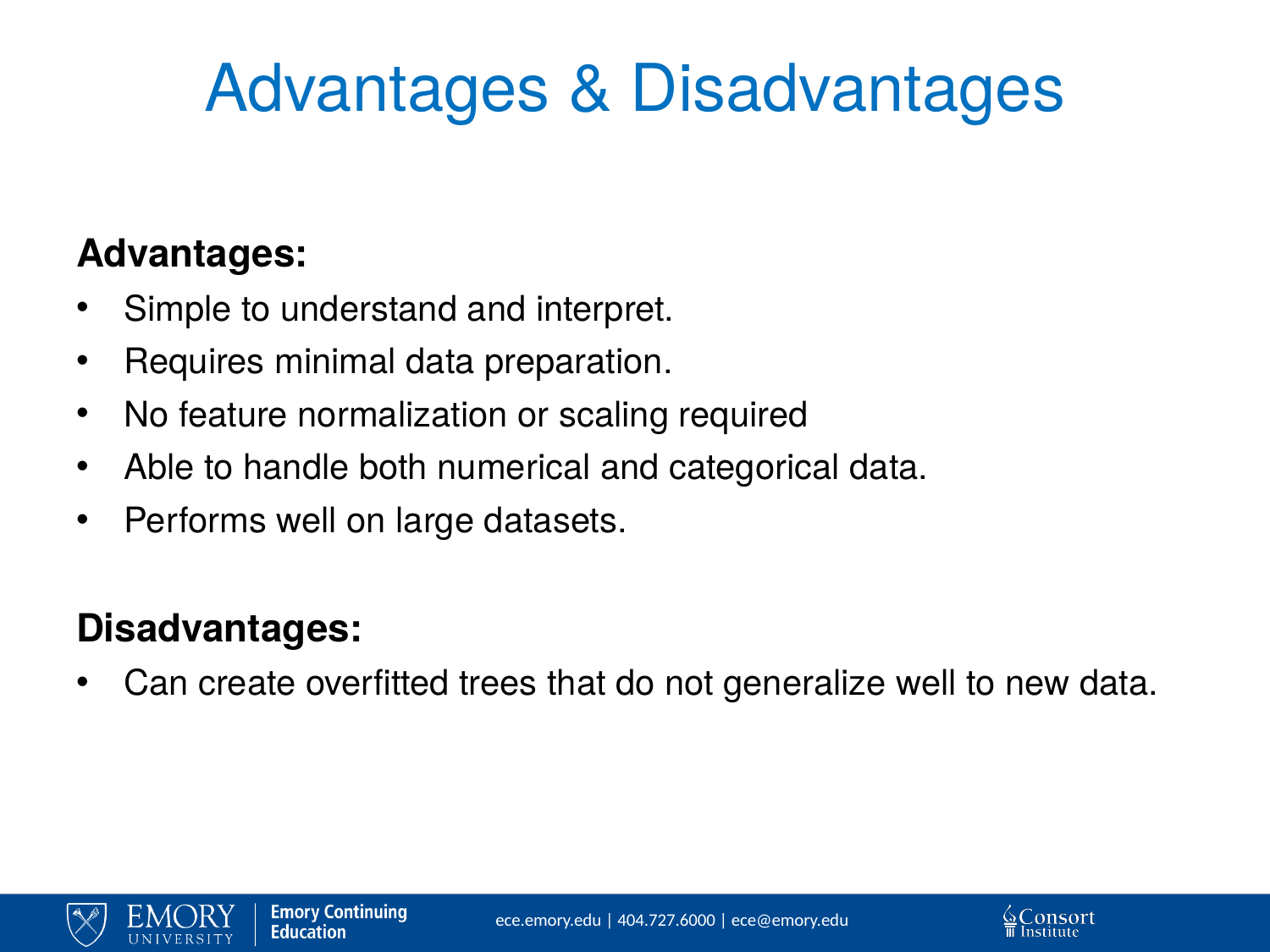

# Advantages & Disadvantages
Advantages:
Simple to understand and interpret.
Requires minimal data preparation.
No feature normalization or scaling required
Able to handle both numerical and categorical data.
Performs well on large datasets.

Disadvantages:
Can create overfitted trees that do not generalize well to new data.